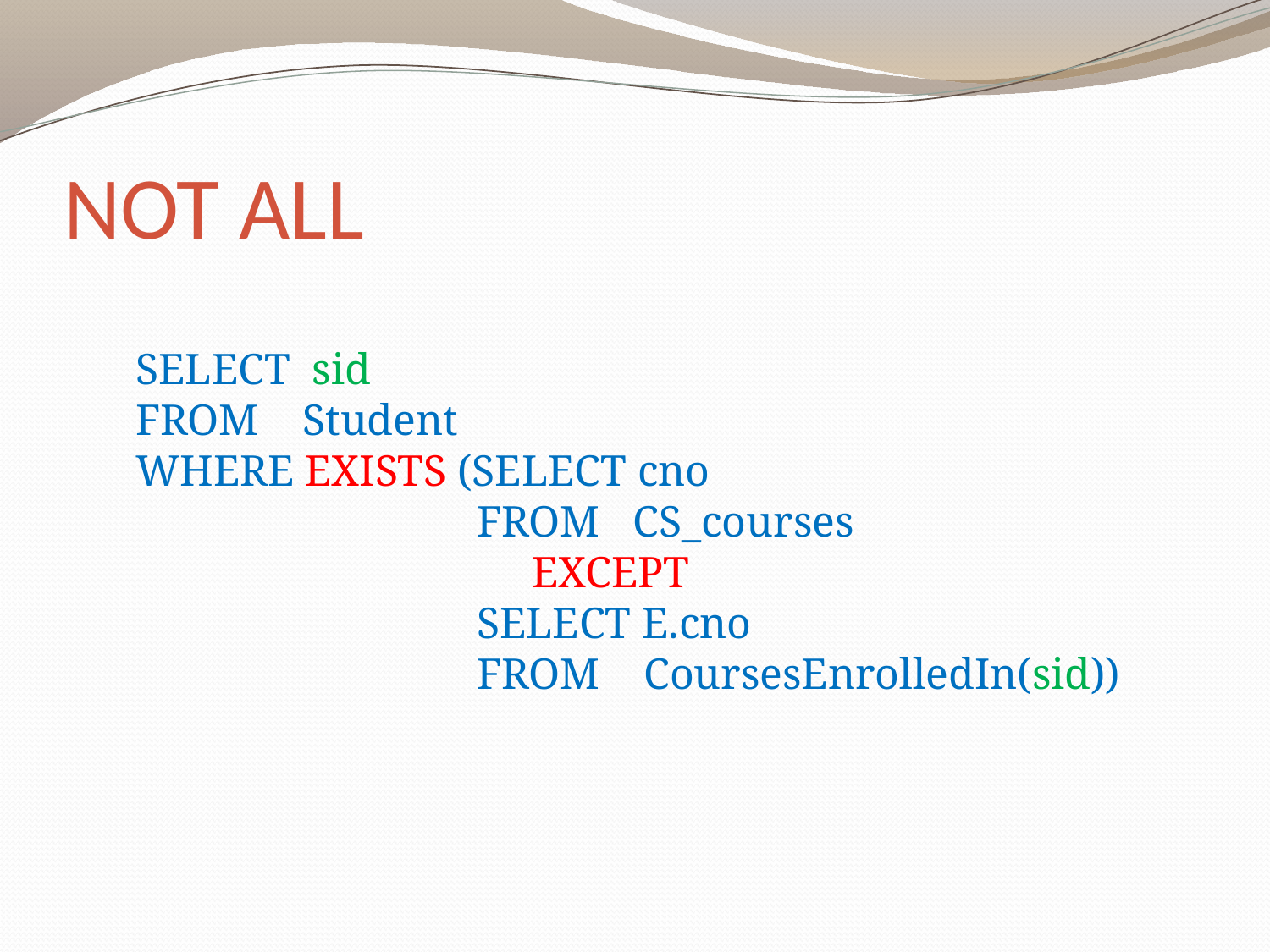

# NOT ALL

SELECT  sid
FROM    Student
WHERE EXISTS (SELECT cno
                               FROM   CS_courses
                                    EXCEPT
                               SELECT E.cno
                               FROM    CoursesEnrolledIn(sid))